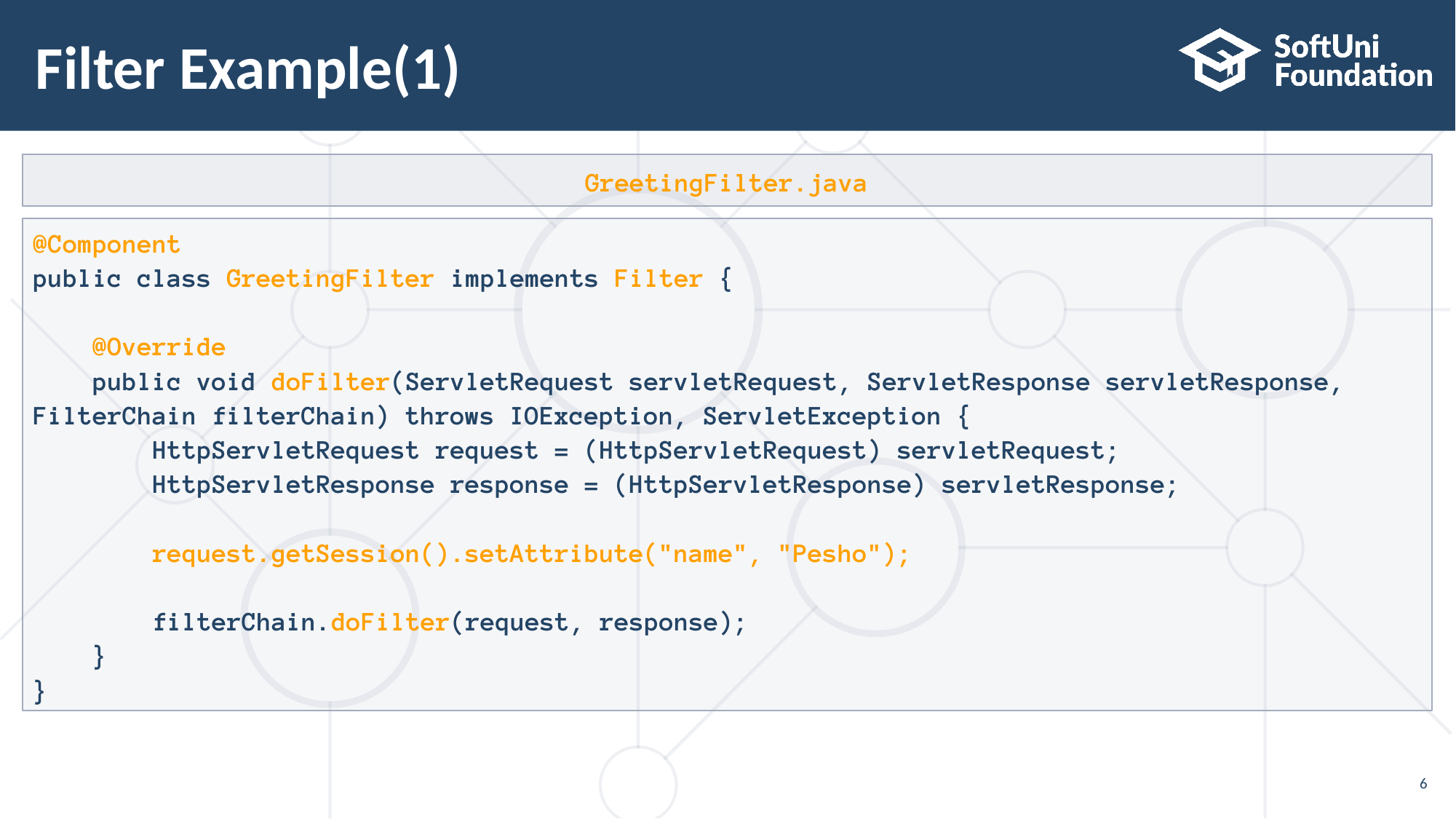

# Filter Example(1)
GreetingFilter.java
@Component
public class GreetingFilter implements Filter {

    @Override
    public void doFilter(ServletRequest servletRequest, ServletResponse servletResponse, FilterChain filterChain) throws IOException, ServletException {
        HttpServletRequest request = (HttpServletRequest) servletRequest;
        HttpServletResponse response = (HttpServletResponse) servletResponse;

        request.getSession().setAttribute("name", "Pesho");

        filterChain.doFilter(request, response);
    }
}
6